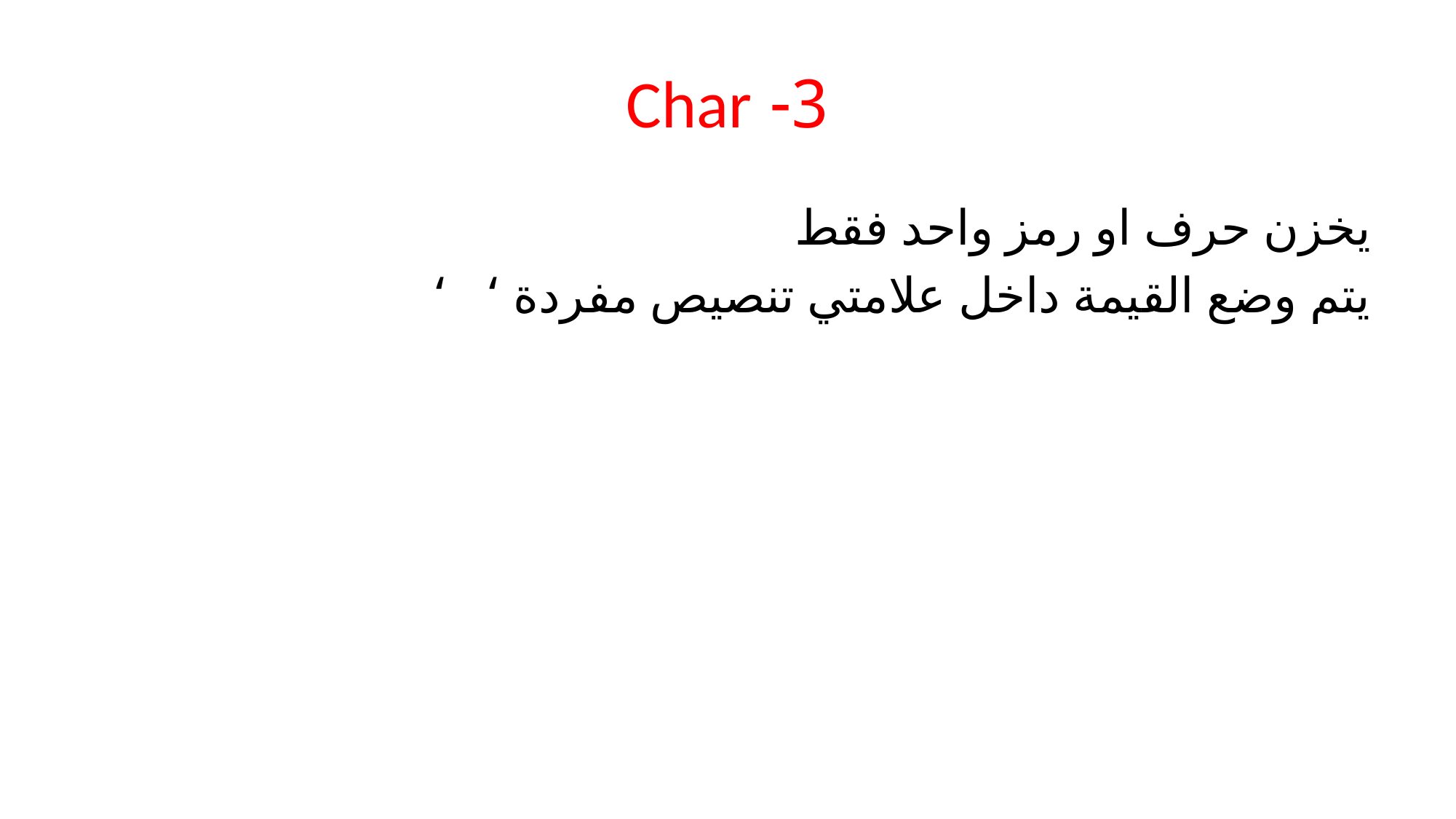

# 3- Char
يخزن حرف او رمز واحد فقط
يتم وضع القيمة داخل علامتي تنصيص مفردة ‘   ‘